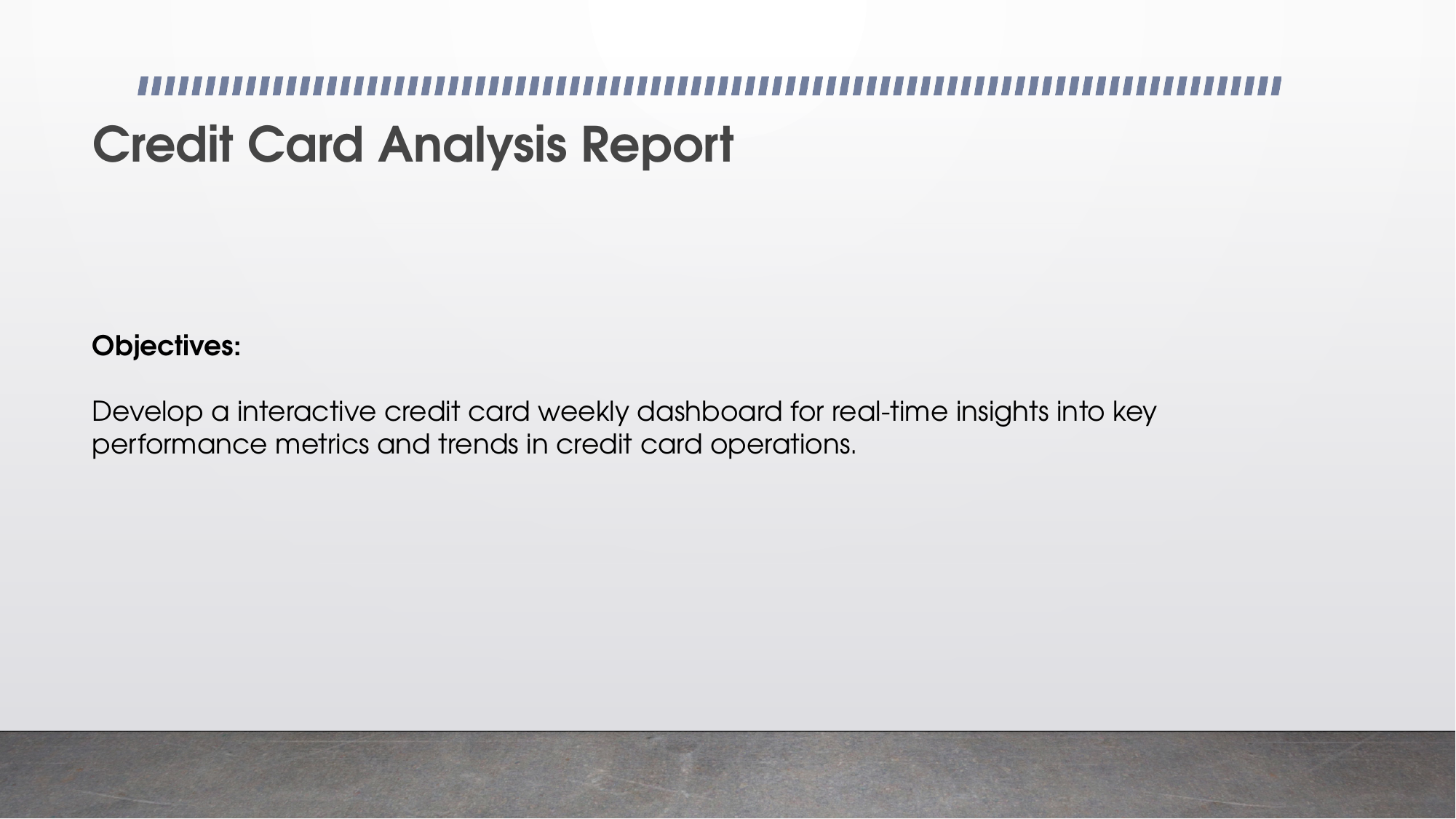

Credit Card Analysis Report

Objectives:

Develop a interactive credit card weekly dashboard for real-time insights into key performance metrics and trends in credit card operations.